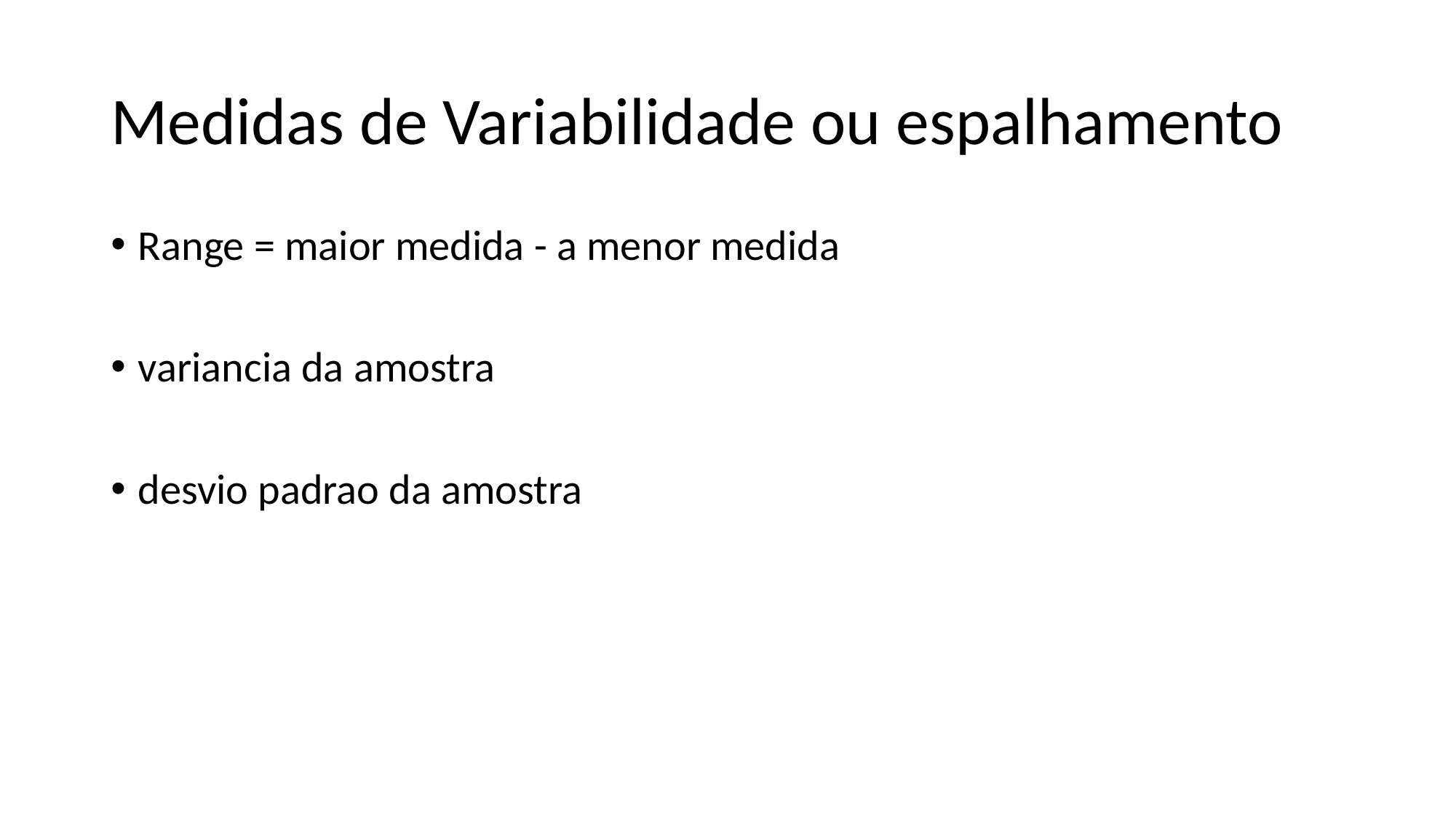

# Medidas de Variabilidade ou espalhamento
Range = maior medida - a menor medida

variancia da amostra

desvio padrao da amostra